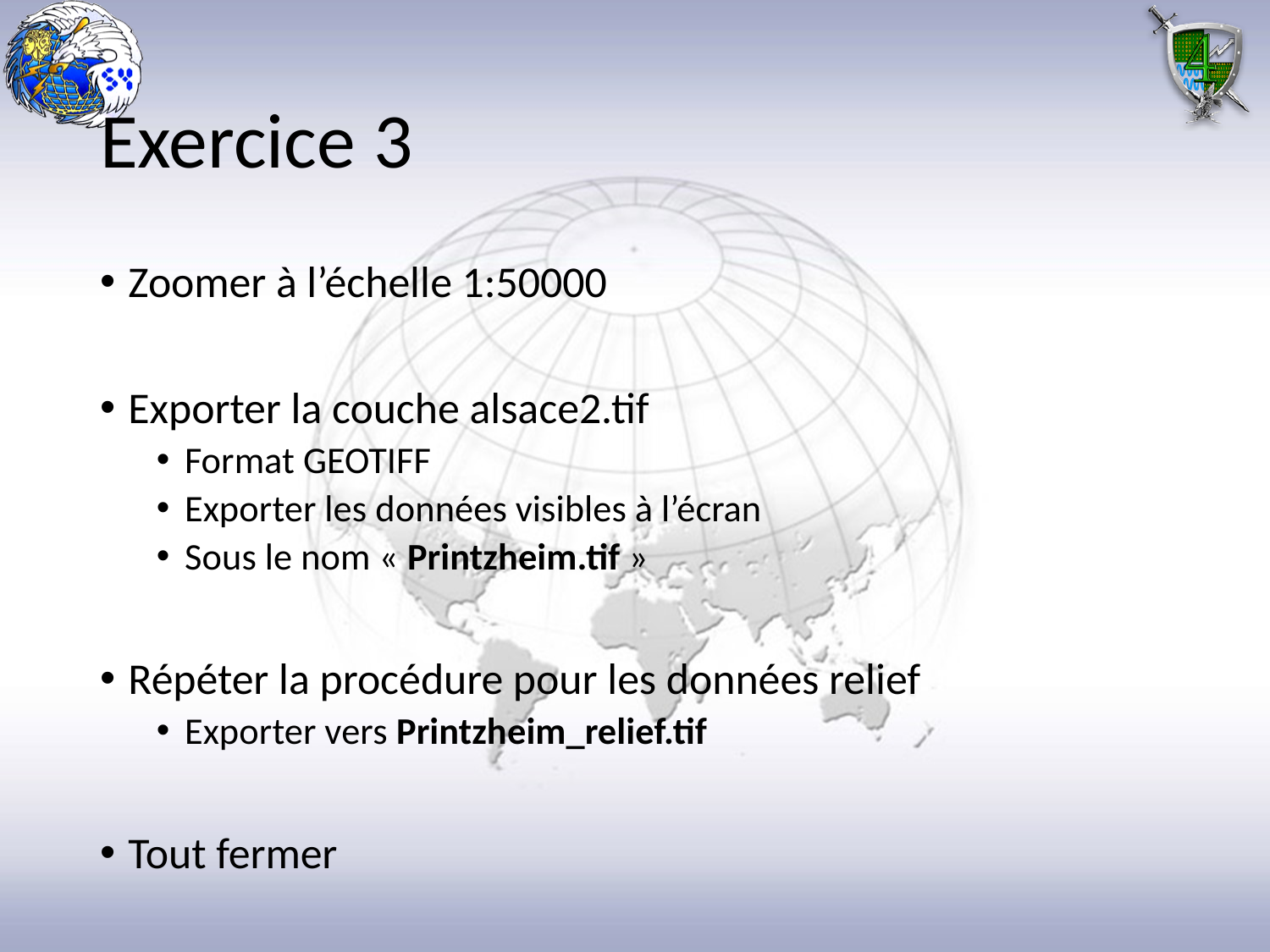

# Exercice 3
Zoomer à l’échelle 1:50000

Exporter la couche alsace2.tif
Format GEOTIFF
Exporter les données visibles à l’écran
Sous le nom « Printzheim.tif »

Répéter la procédure pour les données relief
Exporter vers Printzheim_relief.tif

Tout fermer